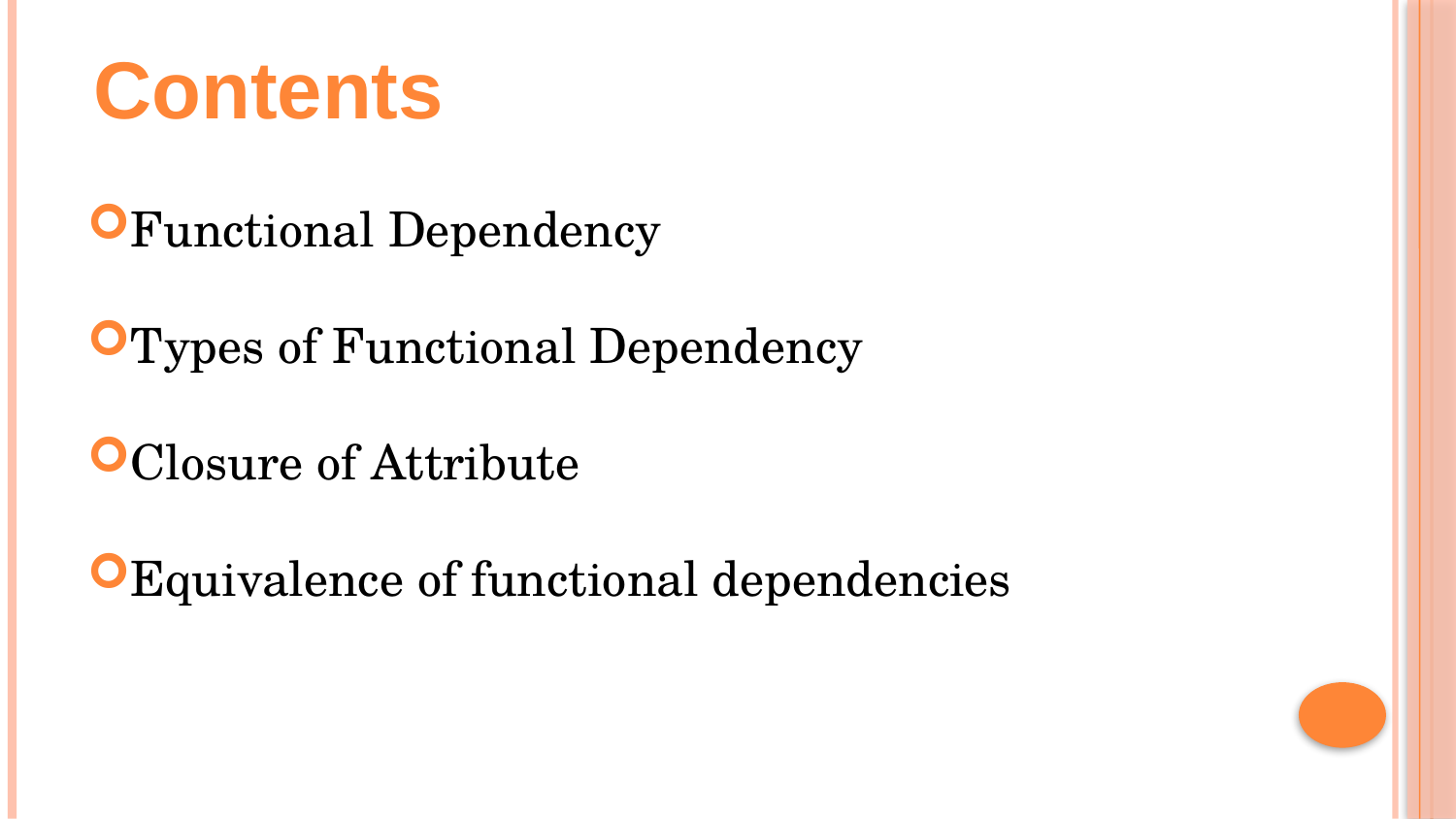

Contents
Functional Dependency

Types of Functional Dependency

Closure of Attribute

Equivalence of functional dependencies